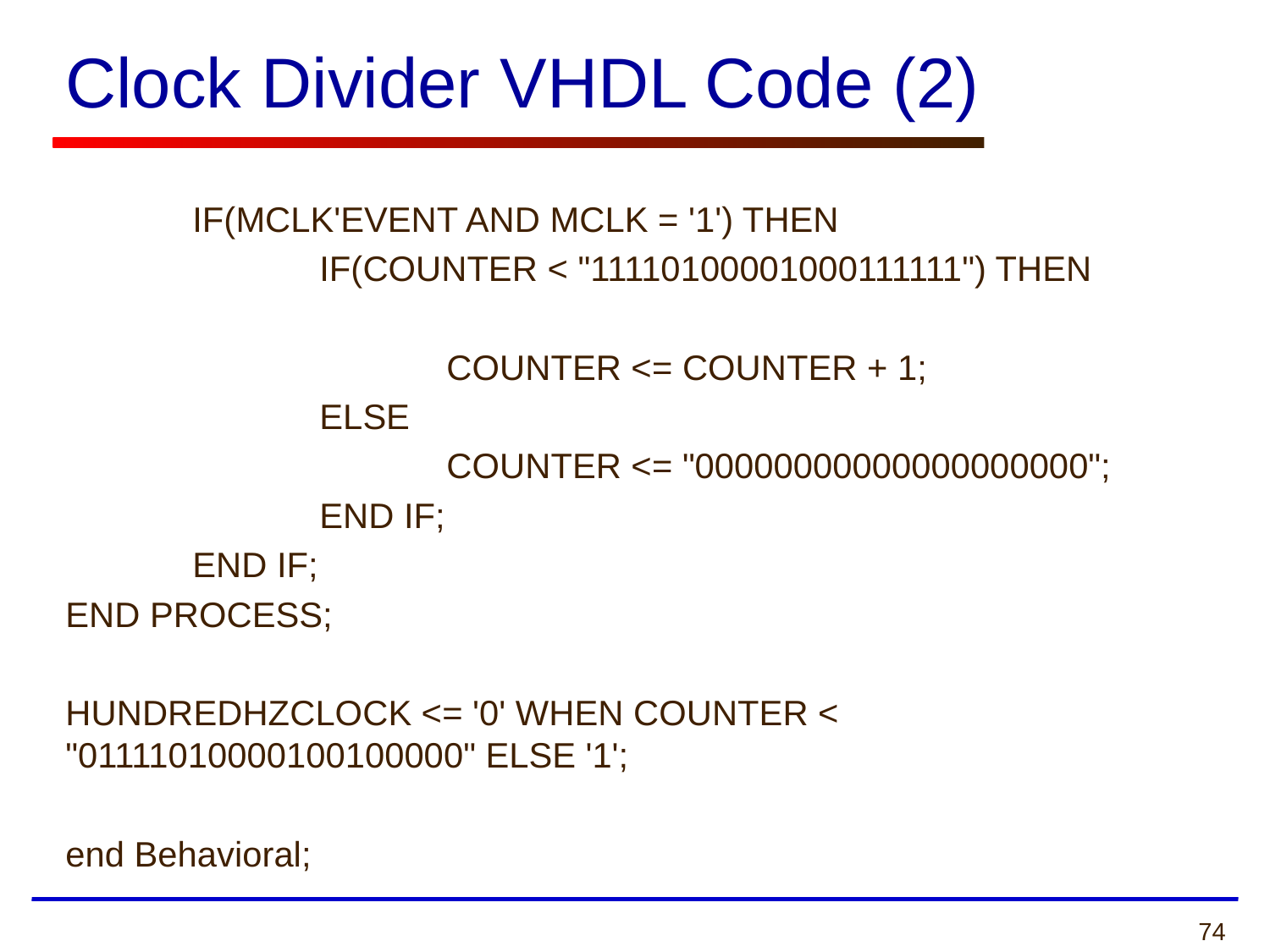

# Clock Divider VHDL Code (2)
	IF(MCLK'EVENT AND MCLK = '1') THEN
		IF(COUNTER < "11110100001000111111") THEN

			COUNTER <= COUNTER + 1;
		ELSE
			COUNTER <= "00000000000000000000";
		END IF;
	END IF;
END PROCESS;

HUNDREDHZCLOCK <= '0' WHEN COUNTER < "01111010000100100000" ELSE '1';

end Behavioral;